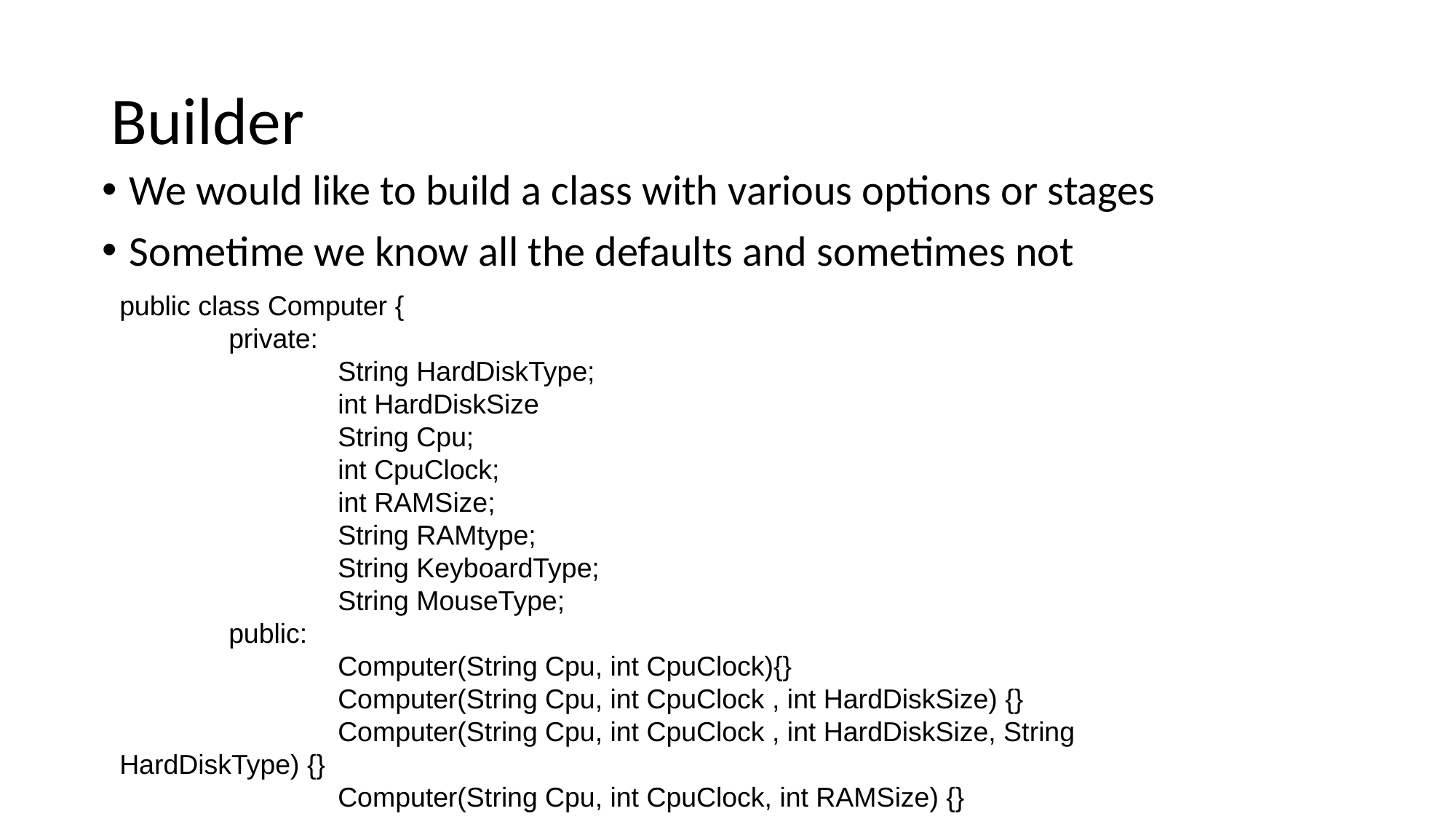

# Builder
We would like to build a class with various options or stages
Sometime we know all the defaults and sometimes not

public class Computer {
	private:
		String HardDiskType;
		int HardDiskSize
		String Cpu;
		int CpuClock;
		int RAMSize;
		String RAMtype;
		String KeyboardType;
		String MouseType;
	public:
		Computer(String Cpu, int CpuClock){}
		Computer(String Cpu, int CpuClock , int HardDiskSize) {}
		Computer(String Cpu, int CpuClock , int HardDiskSize, String HardDiskType) {}
		Computer(String Cpu, int CpuClock, int RAMSize) {}
};